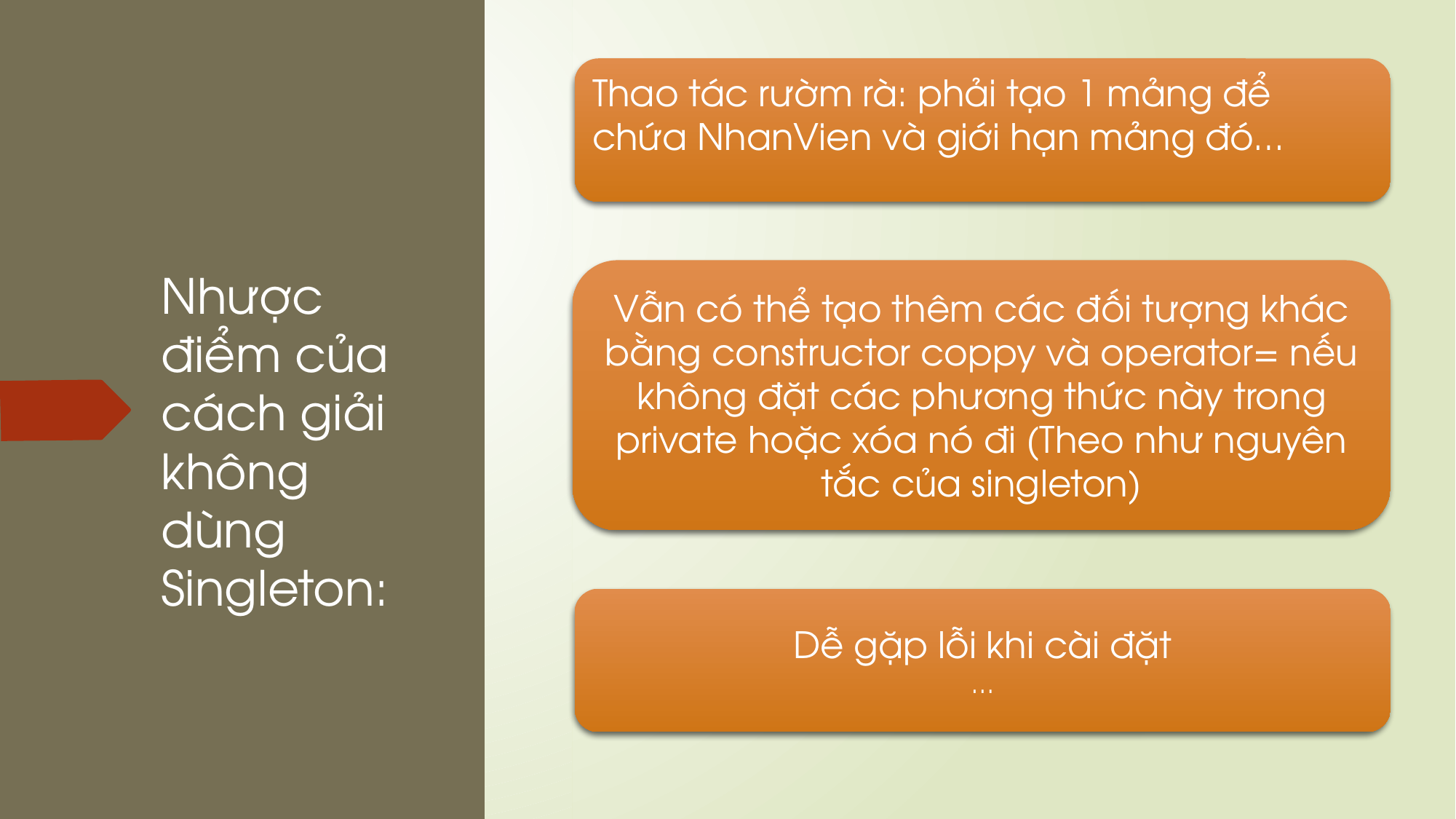

Thao tác rườm rà: phải tạo 1 mảng để chứa NhanVien và giới hạn mảng đó…

# Nhược điểm của cách giải không dùng Singleton:

Vẫn có thể tạo thêm các đối tượng khác bằng constructor coppy và operator= nếu không đặt các phương thức này trong private hoặc xóa nó đi (Theo như nguyên tắc của singleton)

Dễ gặp lỗi khi cài đặt
…